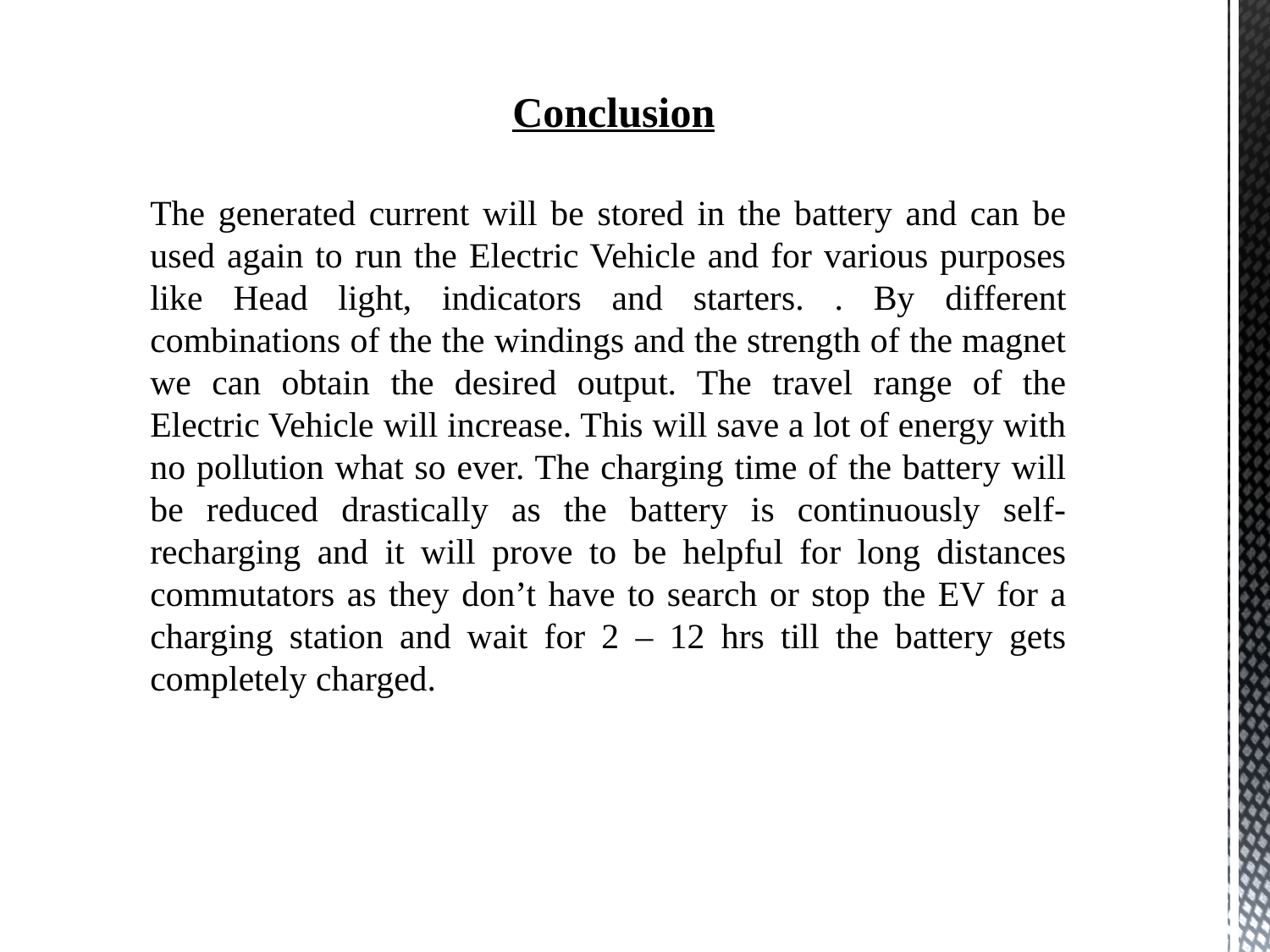

Conclusion

The generated current will be stored in the battery and can be used again to run the Electric Vehicle and for various purposes like Head light, indicators and starters. . By different combinations of the the windings and the strength of the magnet we can obtain the desired output. The travel range of the Electric Vehicle will increase. This will save a lot of energy with no pollution what so ever. The charging time of the battery will be reduced drastically as the battery is continuously self-recharging and it will prove to be helpful for long distances commutators as they don’t have to search or stop the EV for a charging station and wait for 2 – 12 hrs till the battery gets completely charged.